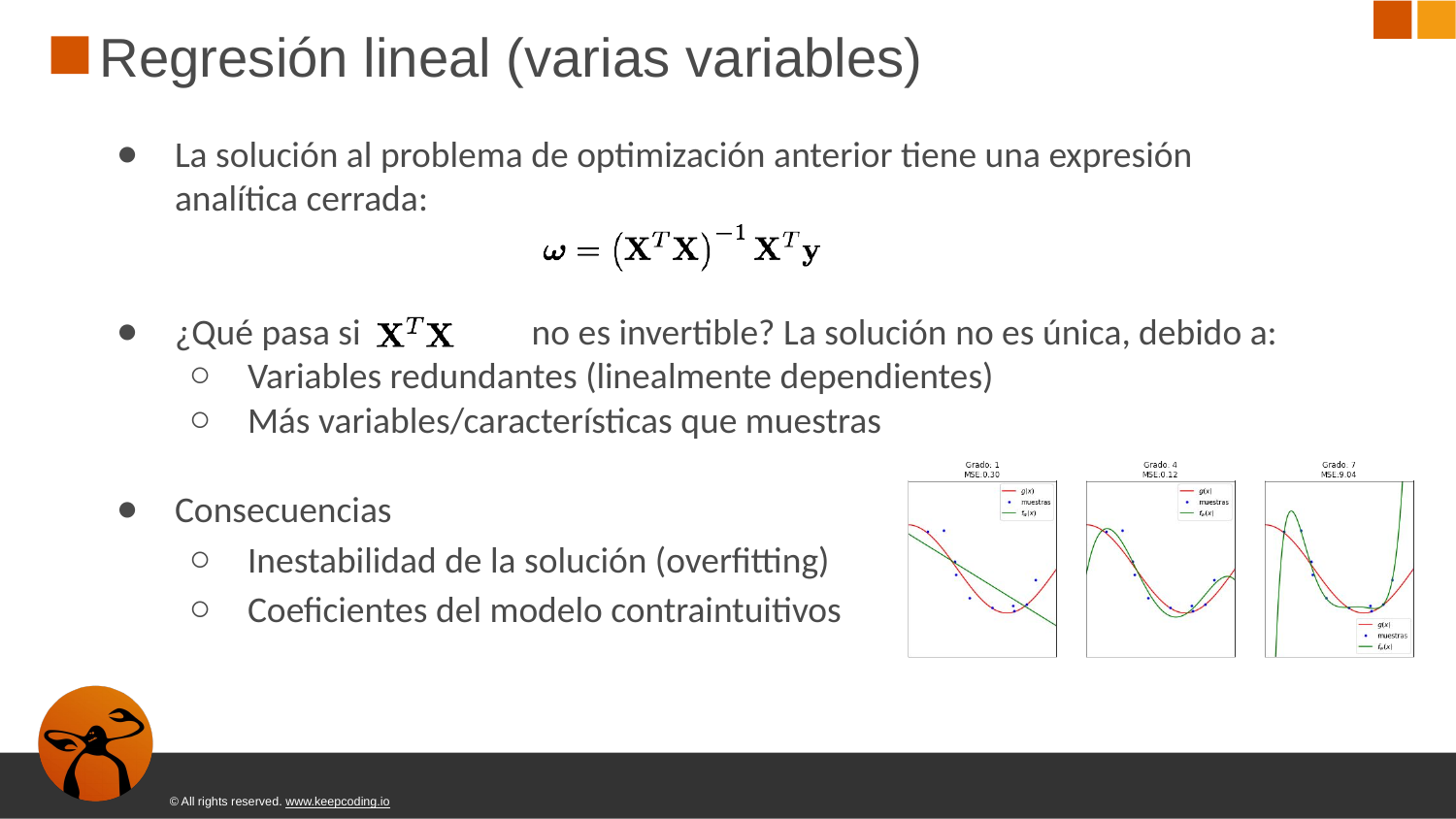

# Regresión lineal (varias variables)
La solución al problema de optimización anterior tiene una expresión  analítica cerrada:

¿Qué pasa si	        no es invertible? La solución no es única, debido a:
Variables redundantes (linealmente dependientes)
Más variables/características que muestras

Consecuencias
Inestabilidad de la solución (overﬁtting)
Coeﬁcientes del modelo contraintuitivos

© All rights reserved. www.keepcoding.io